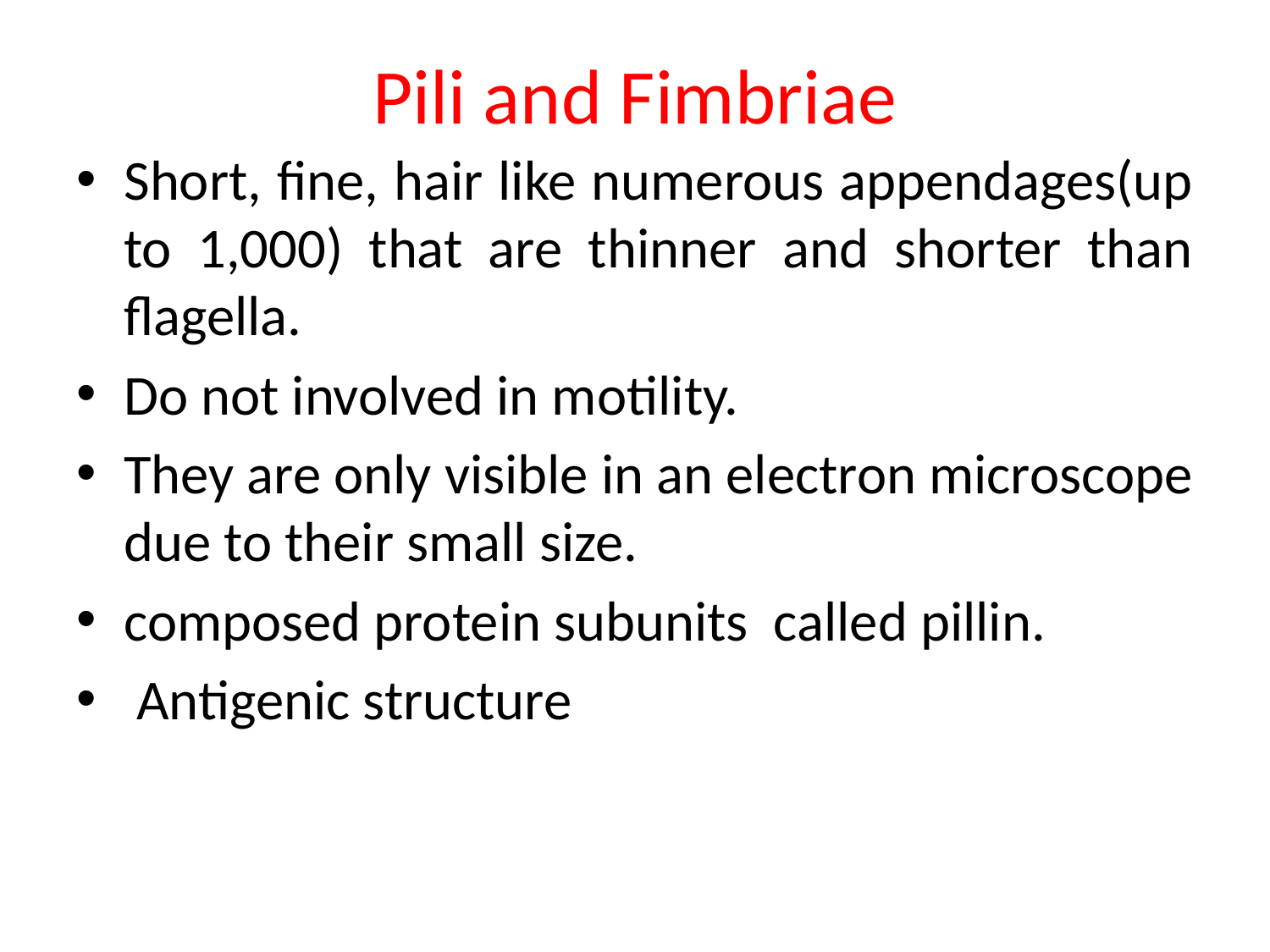

# Pili and Fimbriae
Short, fine, hair like numerous appendages(up to 1,000) that are thinner and shorter than flagella.
Do not involved in motility.
They are only visible in an electron microscope due to their small size.
composed protein subunits  called pillin.
 Antigenic structure